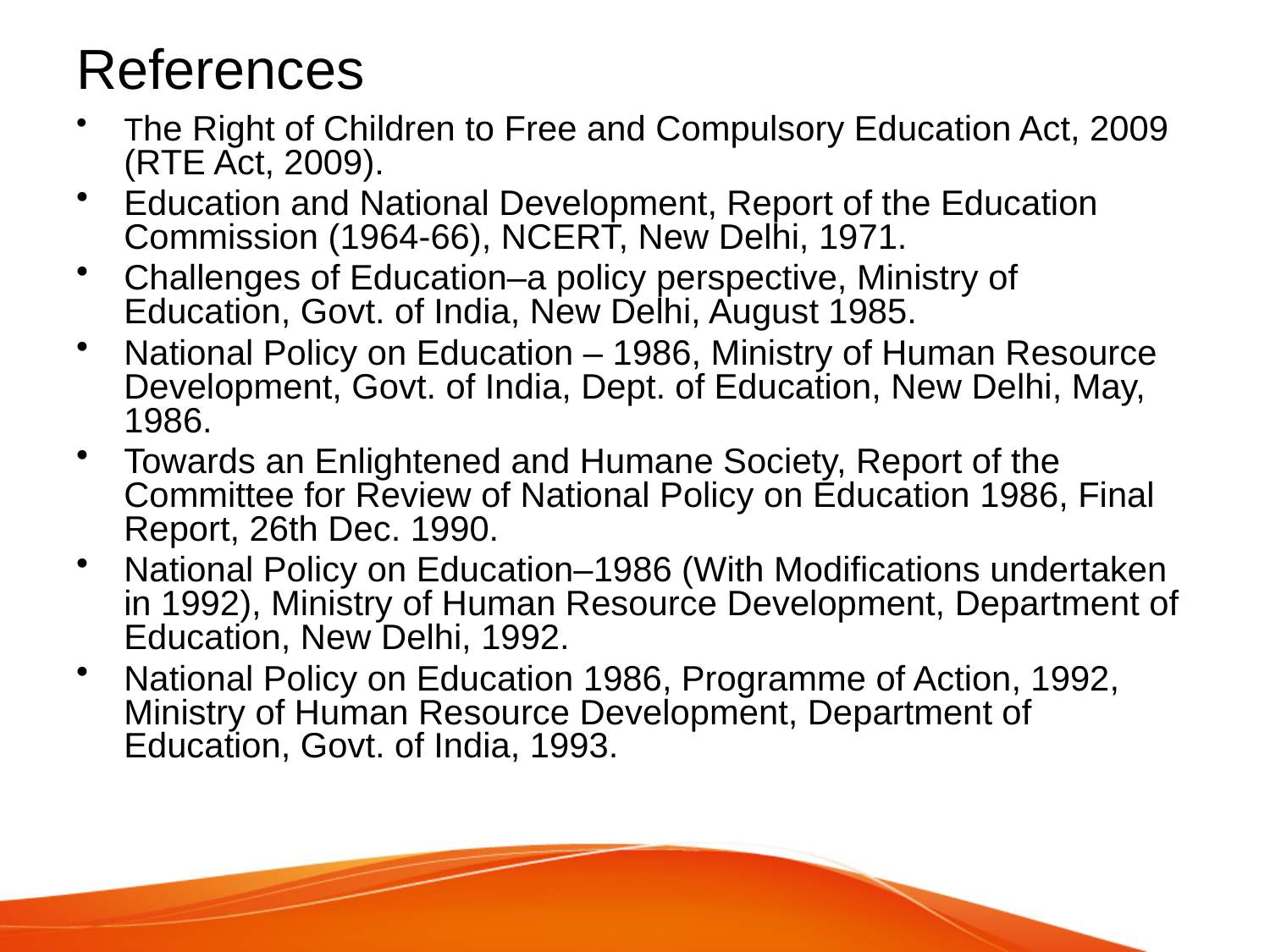

# References
The Right of Children to Free and Compulsory Education Act, 2009 (RTE Act, 2009).
Education and National Development, Report of the Education Commission (1964-66), NCERT, New Delhi, 1971.
Challenges of Education–a policy perspective, Ministry of Education, Govt. of India, New Delhi, August 1985.
National Policy on Education – 1986, Ministry of Human Resource Development, Govt. of India, Dept. of Education, New Delhi, May, 1986.
Towards an Enlightened and Humane Society, Report of the Committee for Review of National Policy on Education 1986, Final Report, 26th Dec. 1990.
National Policy on Education–1986 (With Modifications undertaken in 1992), Ministry of Human Resource Development, Department of Education, New Delhi, 1992.
National Policy on Education 1986, Programme of Action, 1992, Ministry of Human Resource Development, Department of Education, Govt. of India, 1993.